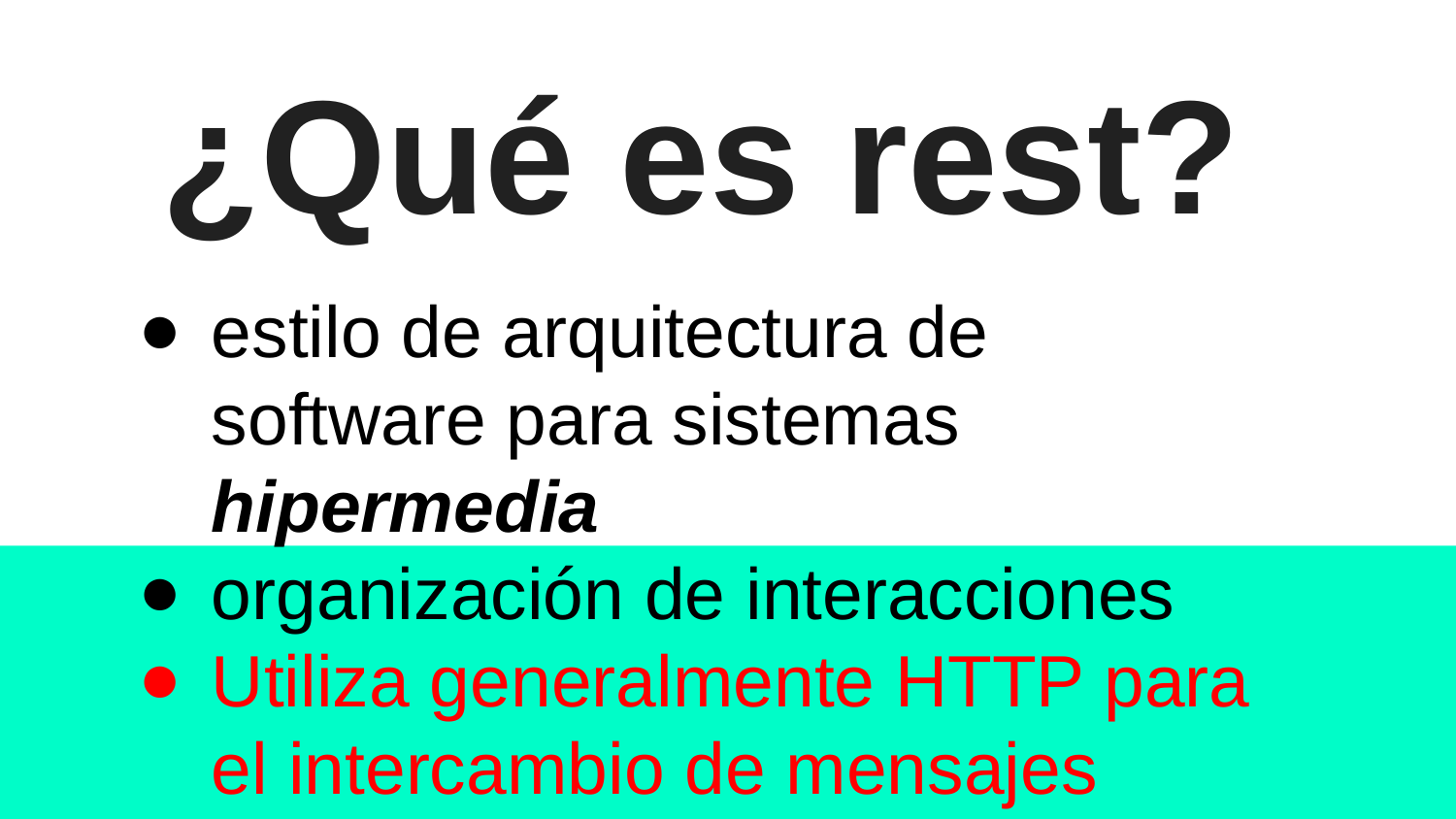

# ¿Qué es rest?

estilo de arquitectura de software para sistemas hipermedia
organización de interacciones
Utiliza generalmente HTTP para el intercambio de mensajes